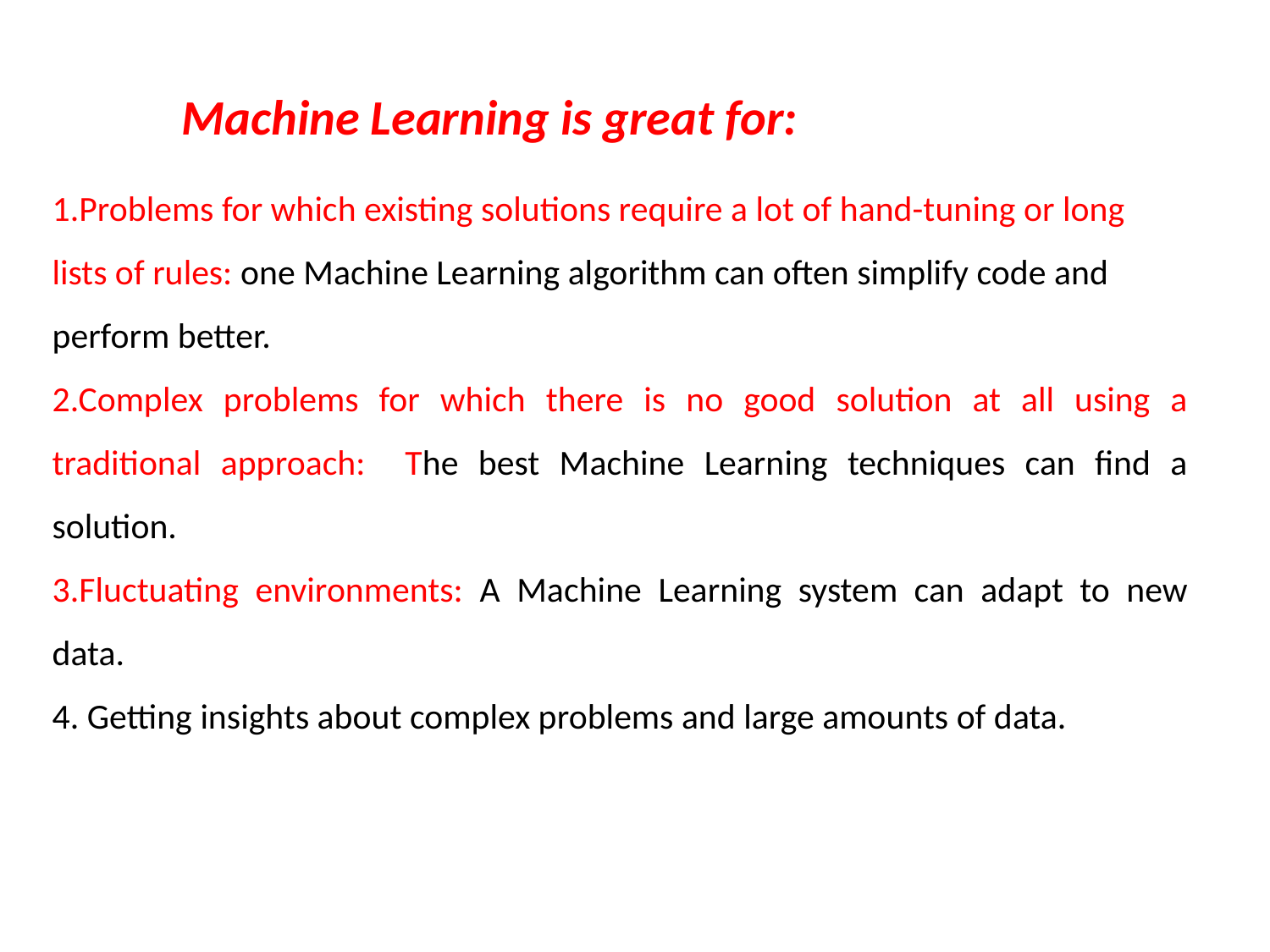

Machine Learning is great for:
1.Problems for which existing solutions require a lot of hand-tuning or long lists of rules: one Machine Learning algorithm can often simplify code and perform better.
2.Complex problems for which there is no good solution at all using a traditional approach:  The best Machine Learning techniques can find a solution.
3.Fluctuating environments: A Machine Learning system can adapt to new data.
4. Getting insights about complex problems and large amounts of data.